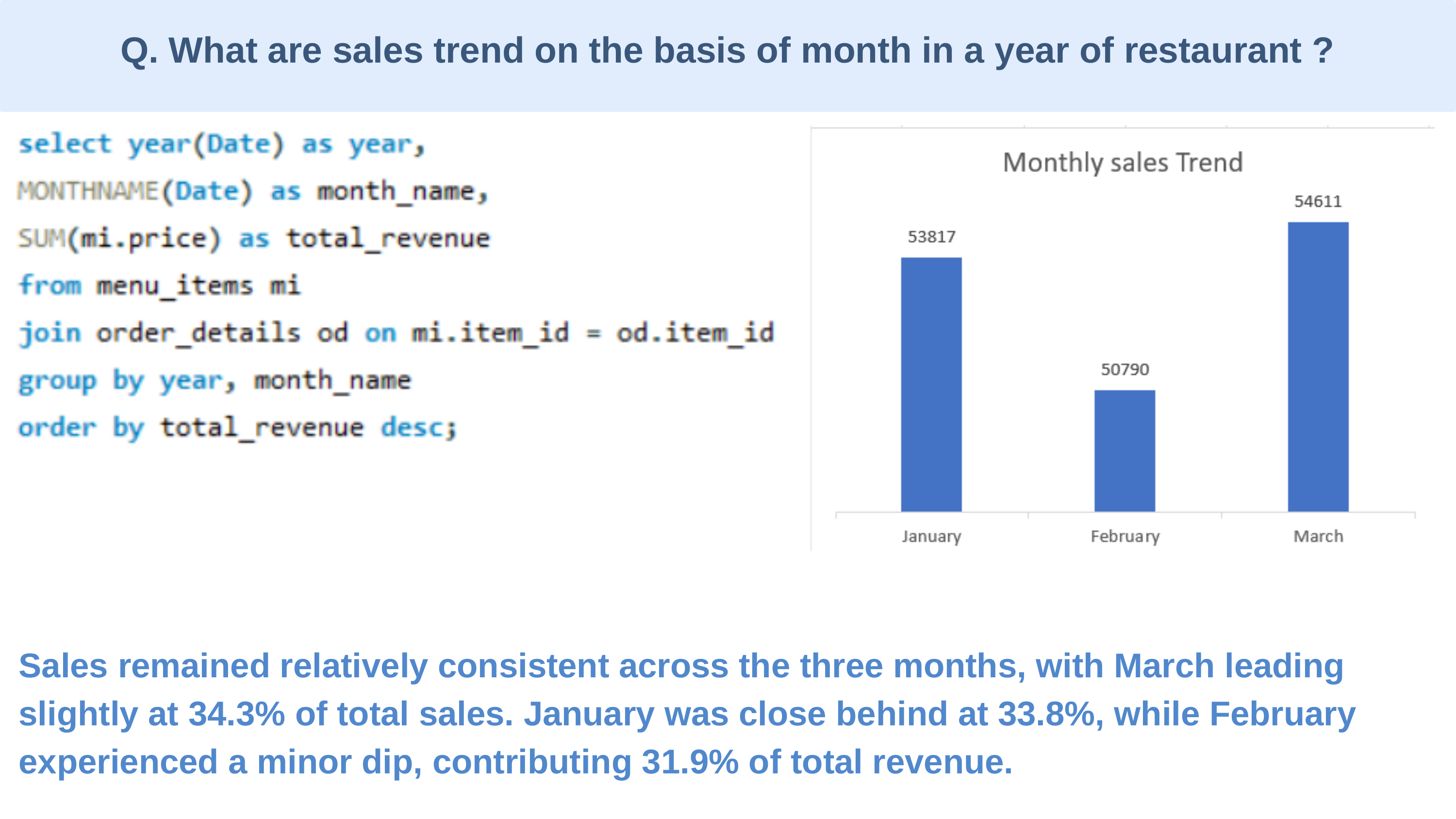

Q. What are sales trend on the basis of month in a year of restaurant ?

Sales remained relatively consistent across the three months, with March leading slightly at 34.3% of total sales. January was close behind at 33.8%, while February experienced a minor dip, contributing 31.9% of total revenue.